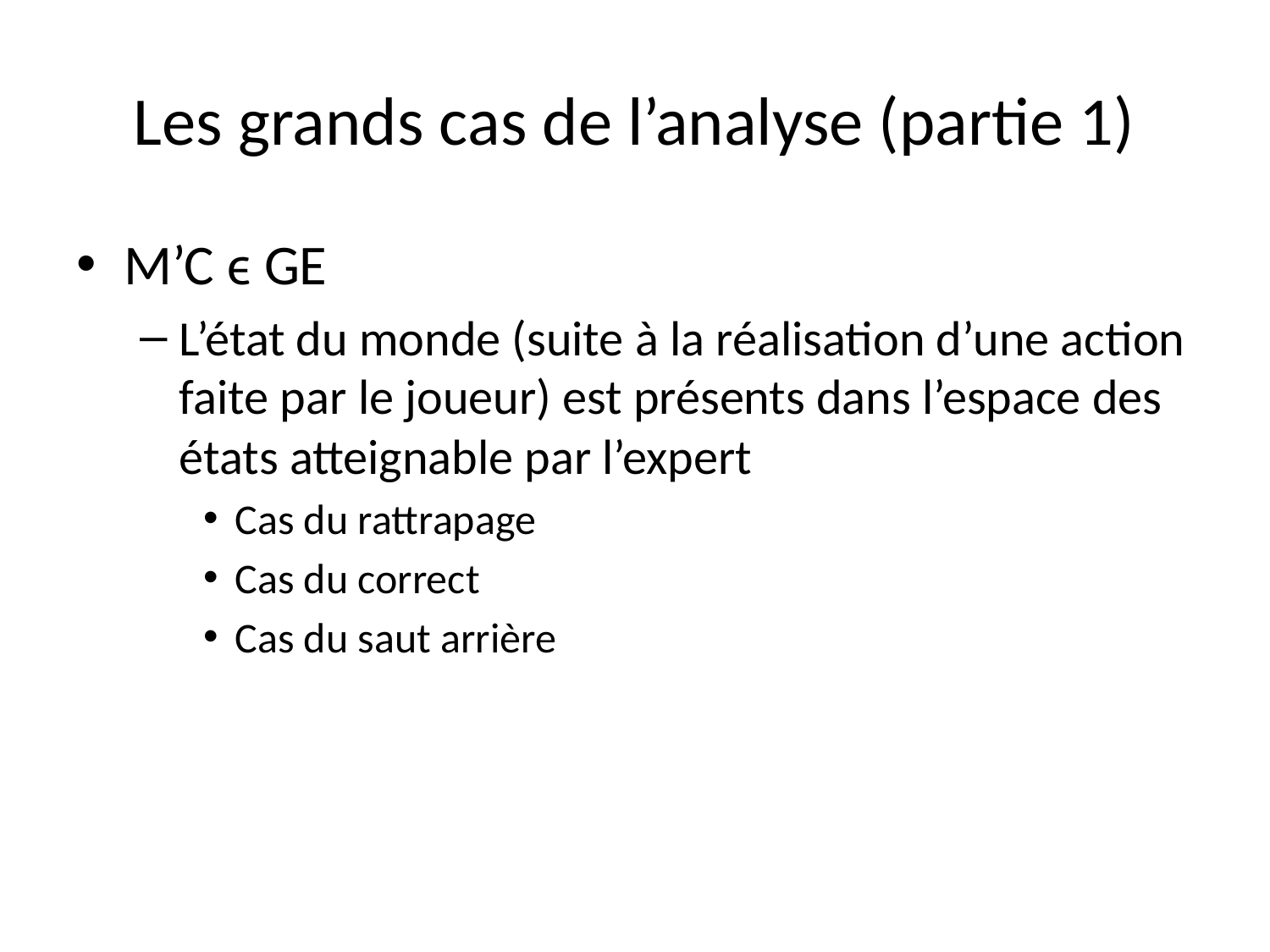

# Les grands cas de l’analyse (partie 1)
M’C ϵ GE
L’état du monde (suite à la réalisation d’une action faite par le joueur) est présents dans l’espace des états atteignable par l’expert
Cas du rattrapage
Cas du correct
Cas du saut arrière